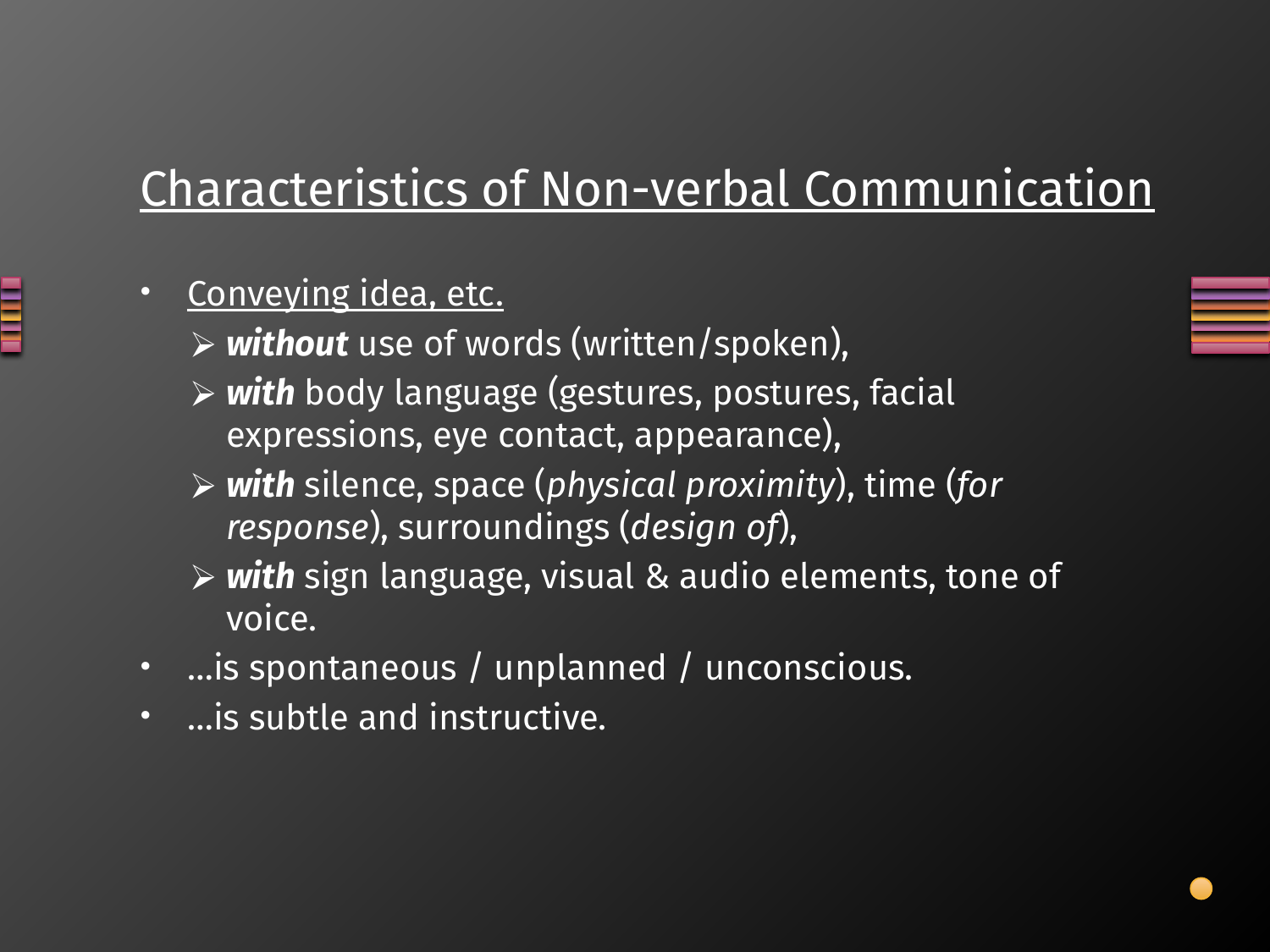

# Characteristics of Non-verbal Communication

Conveying idea, etc.
without use of words (written/spoken),
with body language (gestures, postures, facial expressions, eye contact, appearance),
with silence, space (physical proximity), time (for response), surroundings (design of),
with sign language, visual & audio elements, tone of voice.
…is spontaneous / unplanned / unconscious.
…is subtle and instructive.